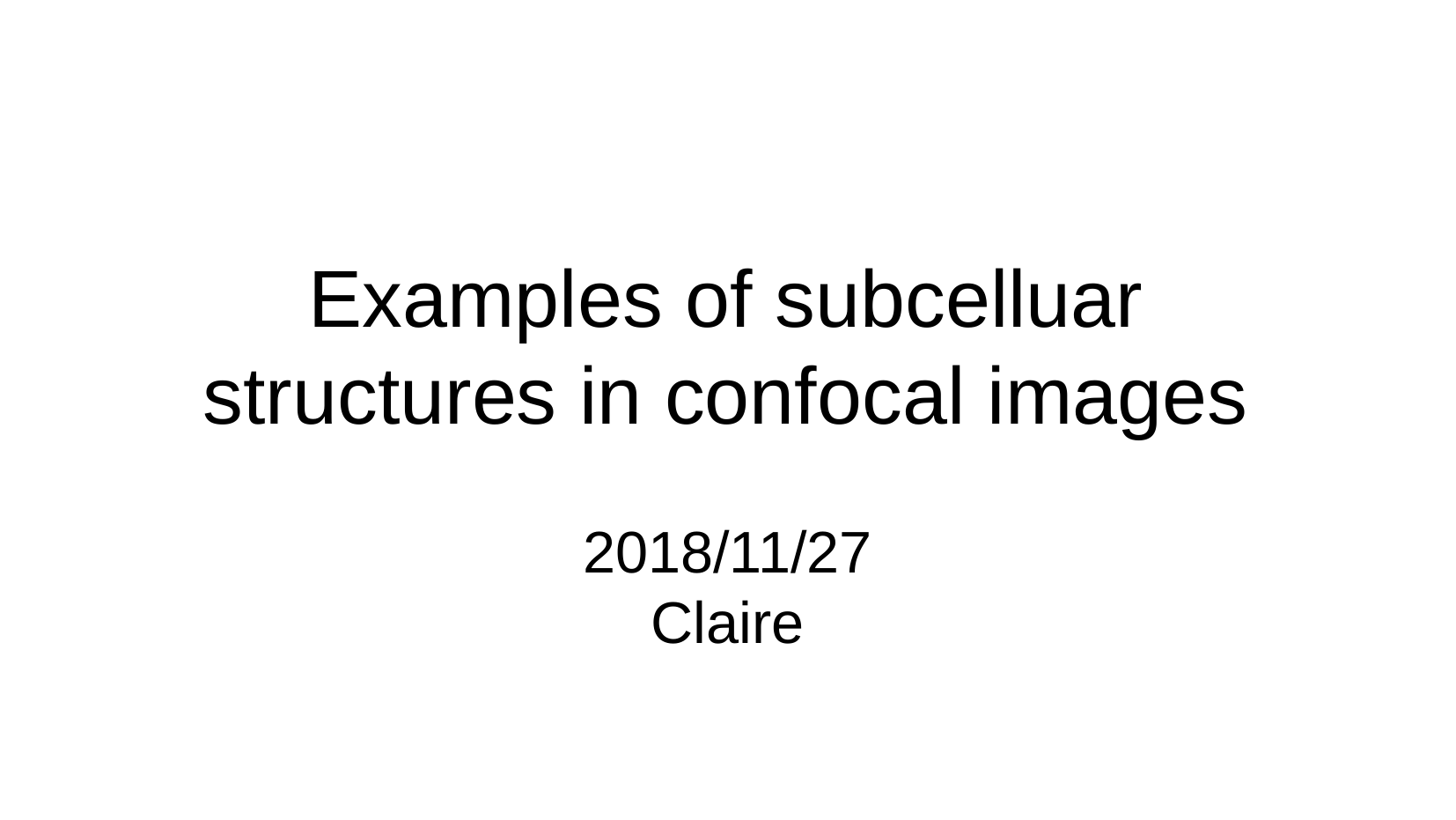

Examples of subcelluar structures in confocal images
2018/11/27
Claire